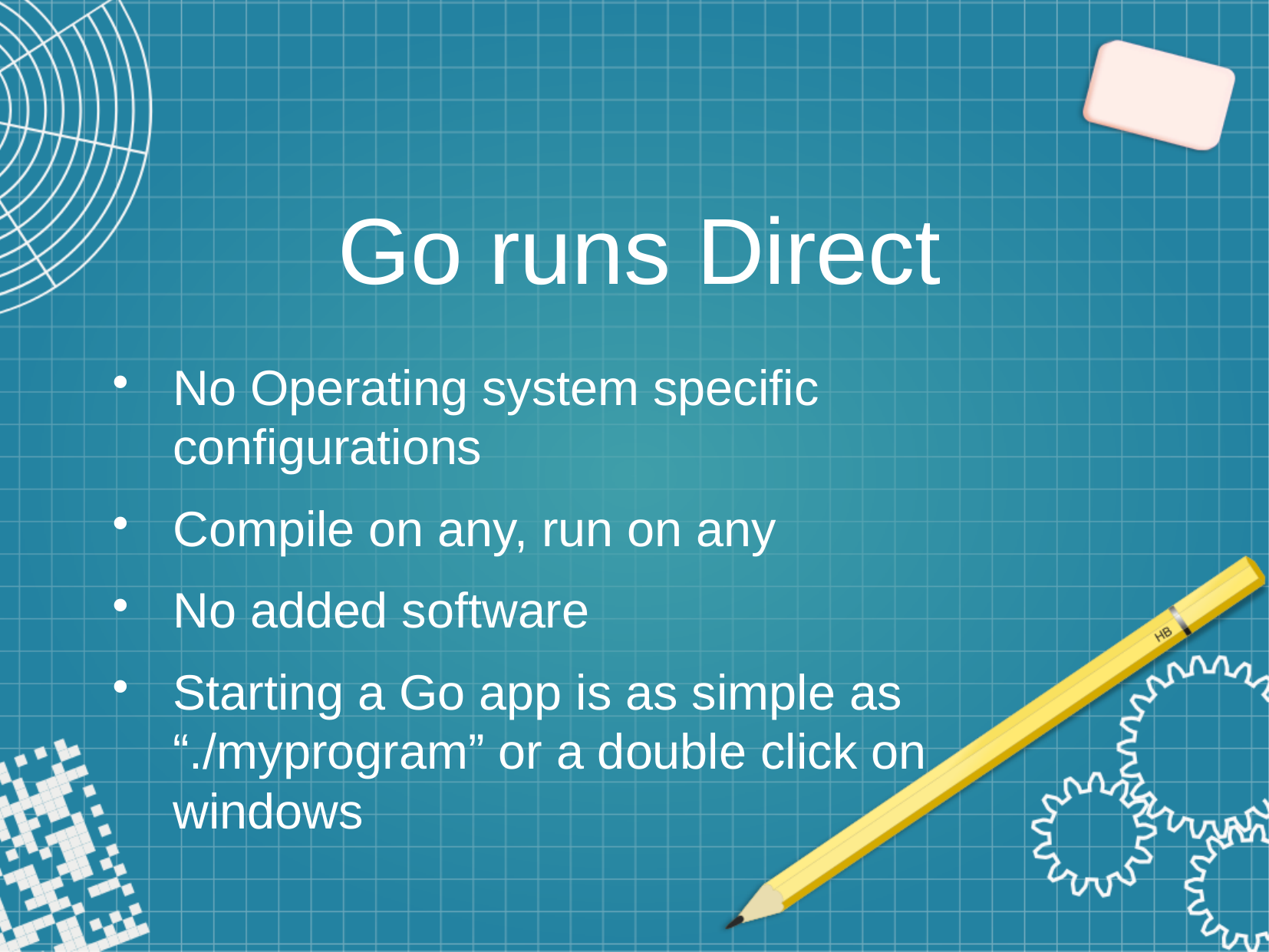

Go runs Direct
No Operating system specific configurations
Compile on any, run on any
No added software
Starting a Go app is as simple as  “./myprogram” or a double click on windows